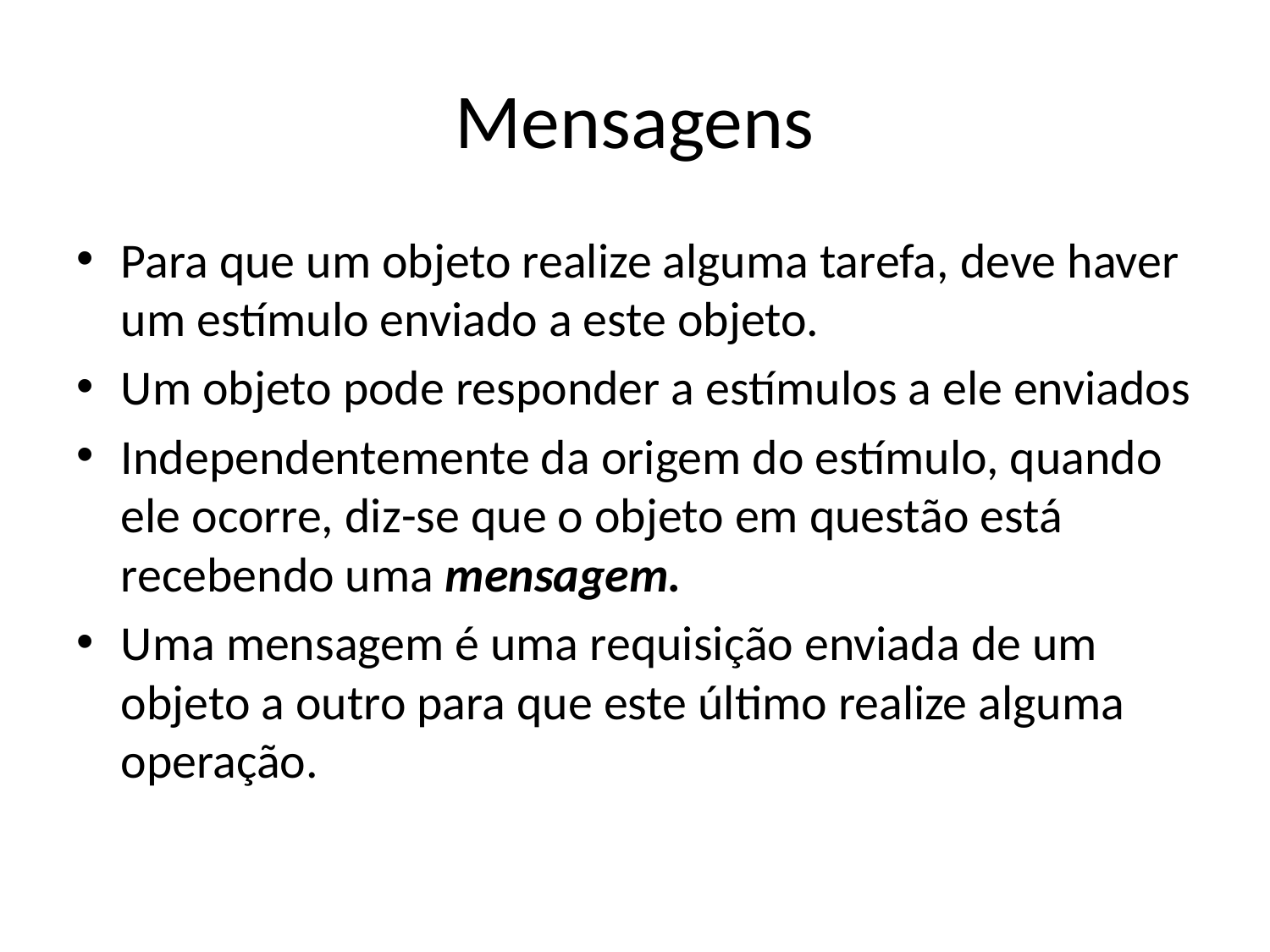

# Mensagens
Para que um objeto realize alguma tarefa, deve haver um estímulo enviado a este objeto.
Um objeto pode responder a estímulos a ele enviados
Independentemente da origem do estímulo, quando ele ocorre, diz-se que o objeto em questão está recebendo uma mensagem.
Uma mensagem é uma requisição enviada de um objeto a outro para que este último realize alguma operação.